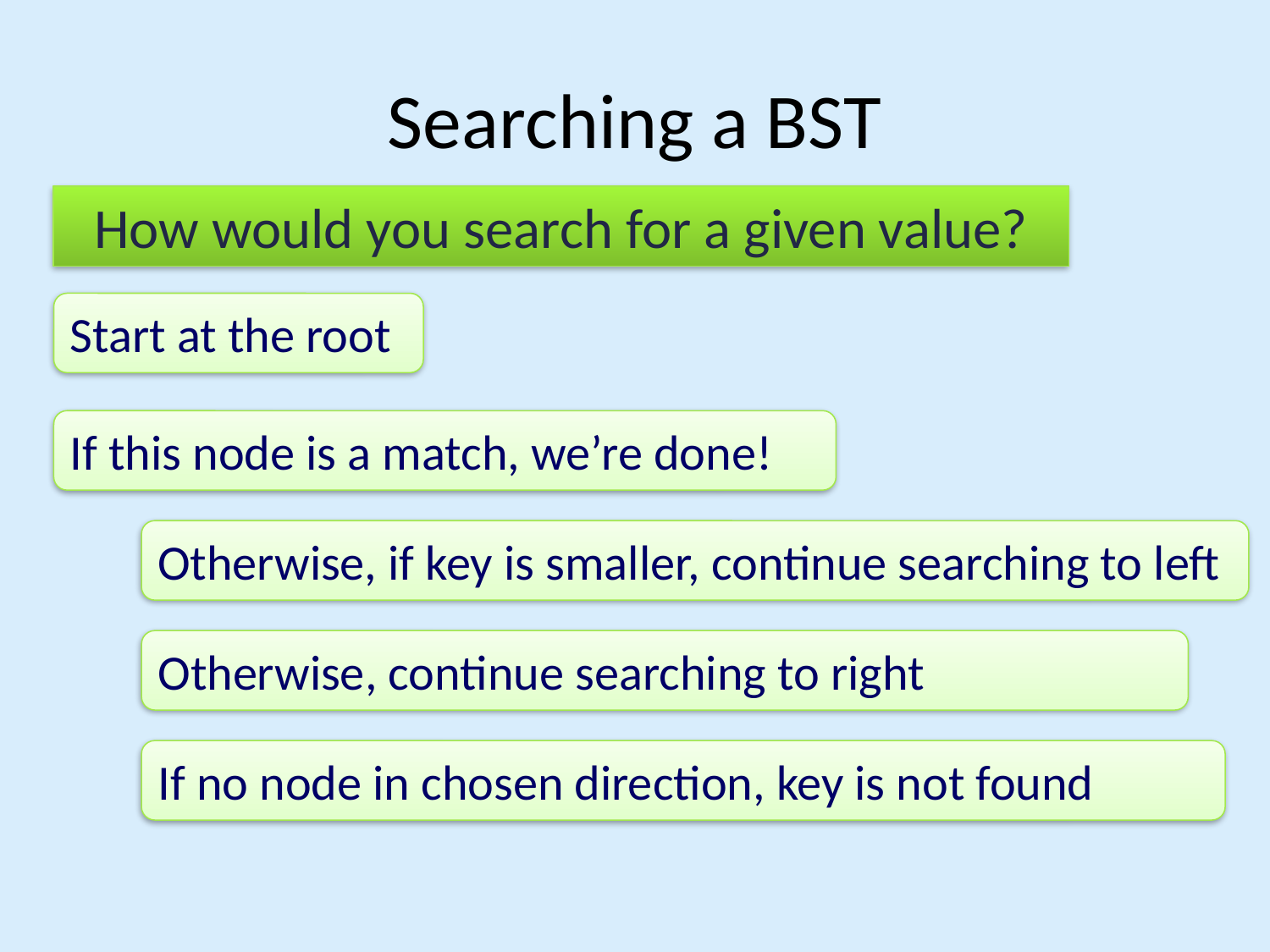

# Searching a BST
How would you search for a given value?
Start at the root
If this node is a match, we’re done!
Otherwise, if key is smaller, continue searching to left
Otherwise, continue searching to right
If no node in chosen direction, key is not found